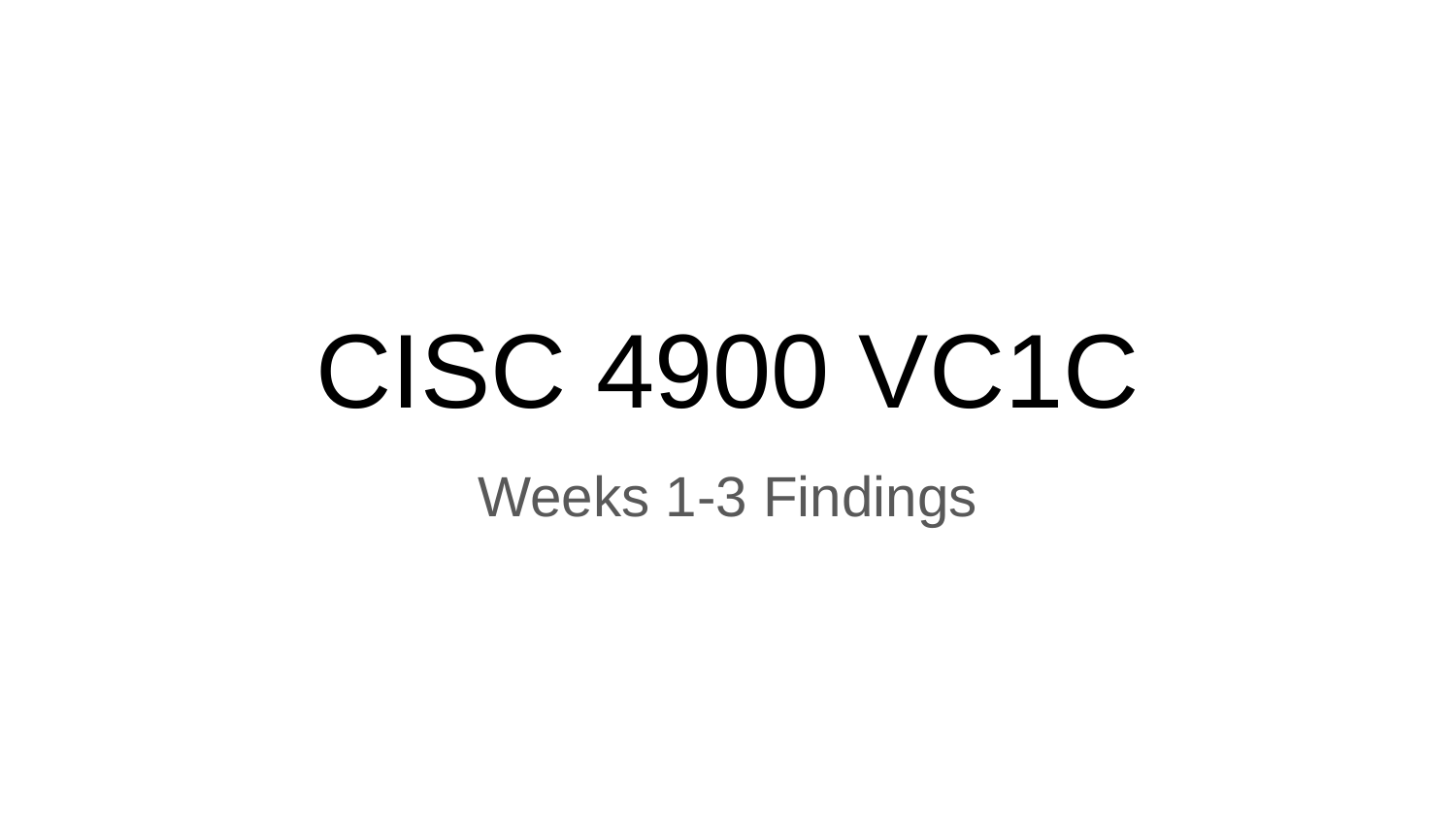

# CISC 4900 VC1C
Weeks 1-3 Findings